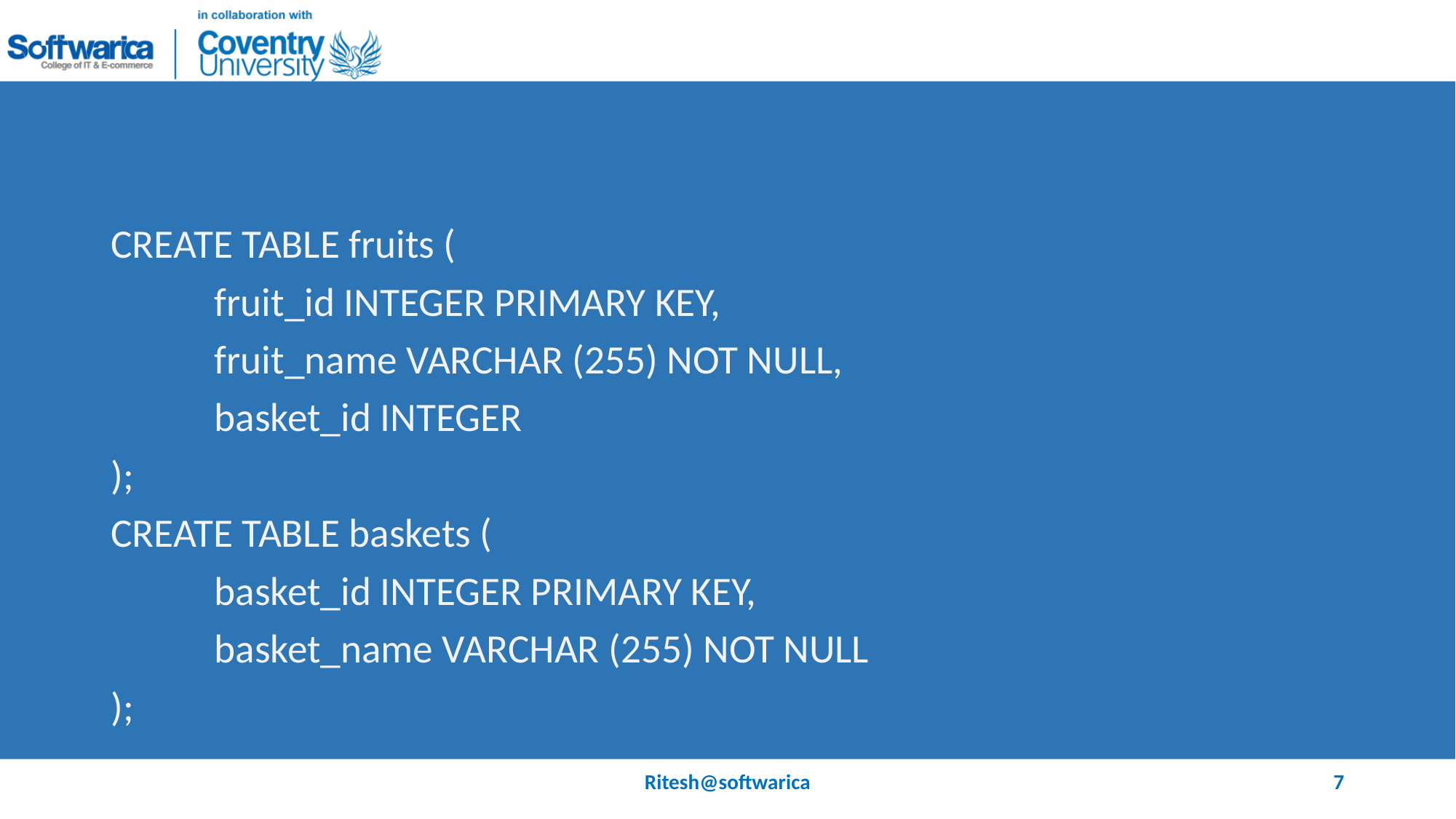

#
CREATE TABLE fruits (
	fruit_id INTEGER PRIMARY KEY,
	fruit_name VARCHAR (255) NOT NULL,
	basket_id INTEGER
);
CREATE TABLE baskets (
	basket_id INTEGER PRIMARY KEY,
	basket_name VARCHAR (255) NOT NULL
);
Ritesh@softwarica
7